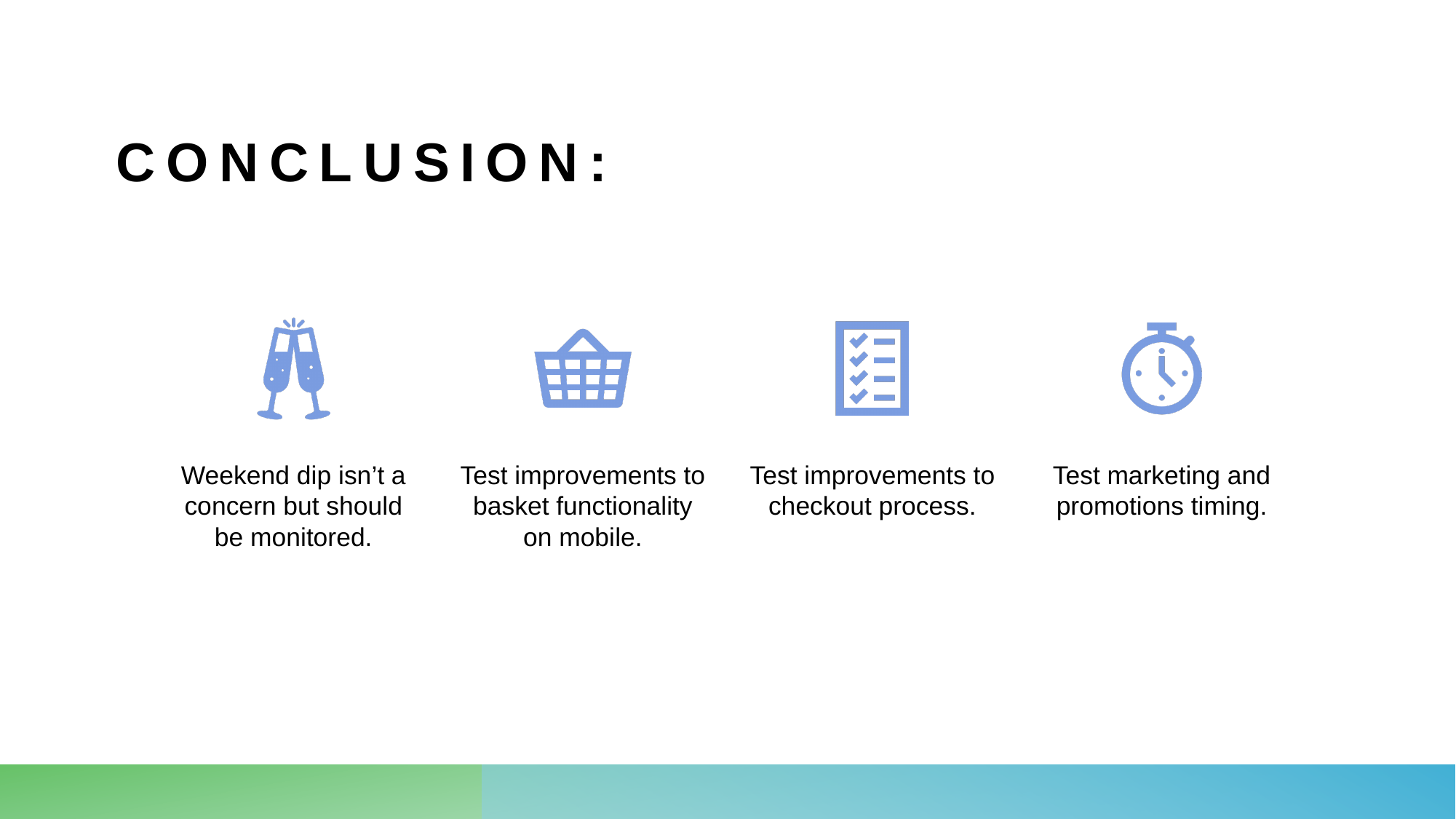

# Conclusion:
Weekend dip isn’t a concern but should be monitored.
Test improvements to basket functionality on mobile.
Test improvements to checkout process.
Test marketing and promotions timing.